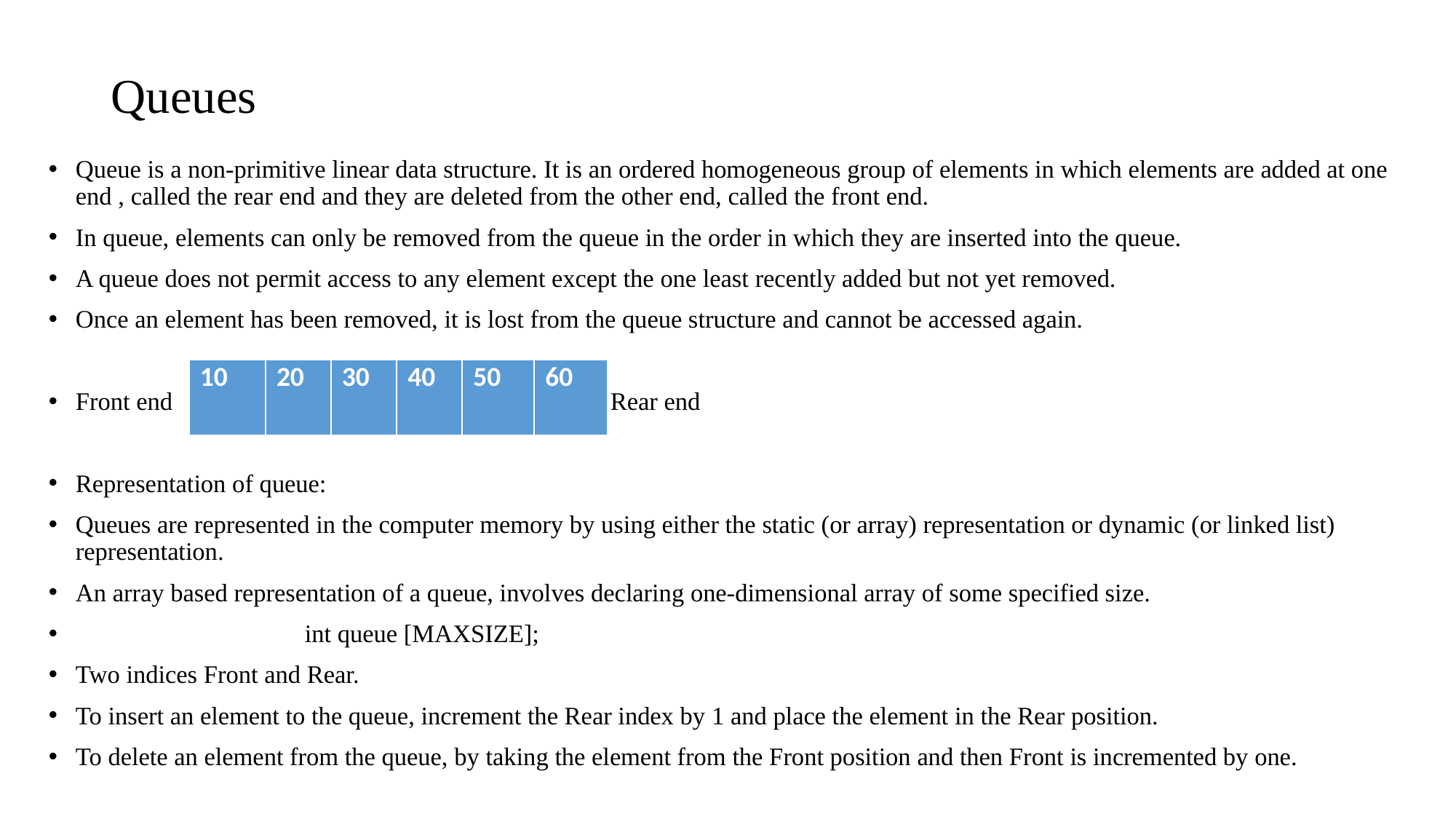

# Queues
Queue is a non-primitive linear data structure. It is an ordered homogeneous group of elements in which elements are added at one end , called the rear end and they are deleted from the other end, called the front end.
In queue, elements can only be removed from the queue in the order in which they are inserted into the queue.
A queue does not permit access to any element except the one least recently added but not yet removed.
Once an element has been removed, it is lost from the queue structure and cannot be accessed again.

Front end                                                                     Rear end

Representation of queue:
Queues are represented in the computer memory by using either the static (or array) representation or dynamic (or linked list) representation.
An array based representation of a queue, involves declaring one-dimensional array of some specified size.
                                    int queue [MAXSIZE];
Two indices Front and Rear.
To insert an element to the queue, increment the Rear index by 1 and place the element in the Rear position.
To delete an element from the queue, by taking the element from the Front position and then Front is incremented by one.
| 10 | 20 | 30 | 40 | 50 | 60 |
| --- | --- | --- | --- | --- | --- |